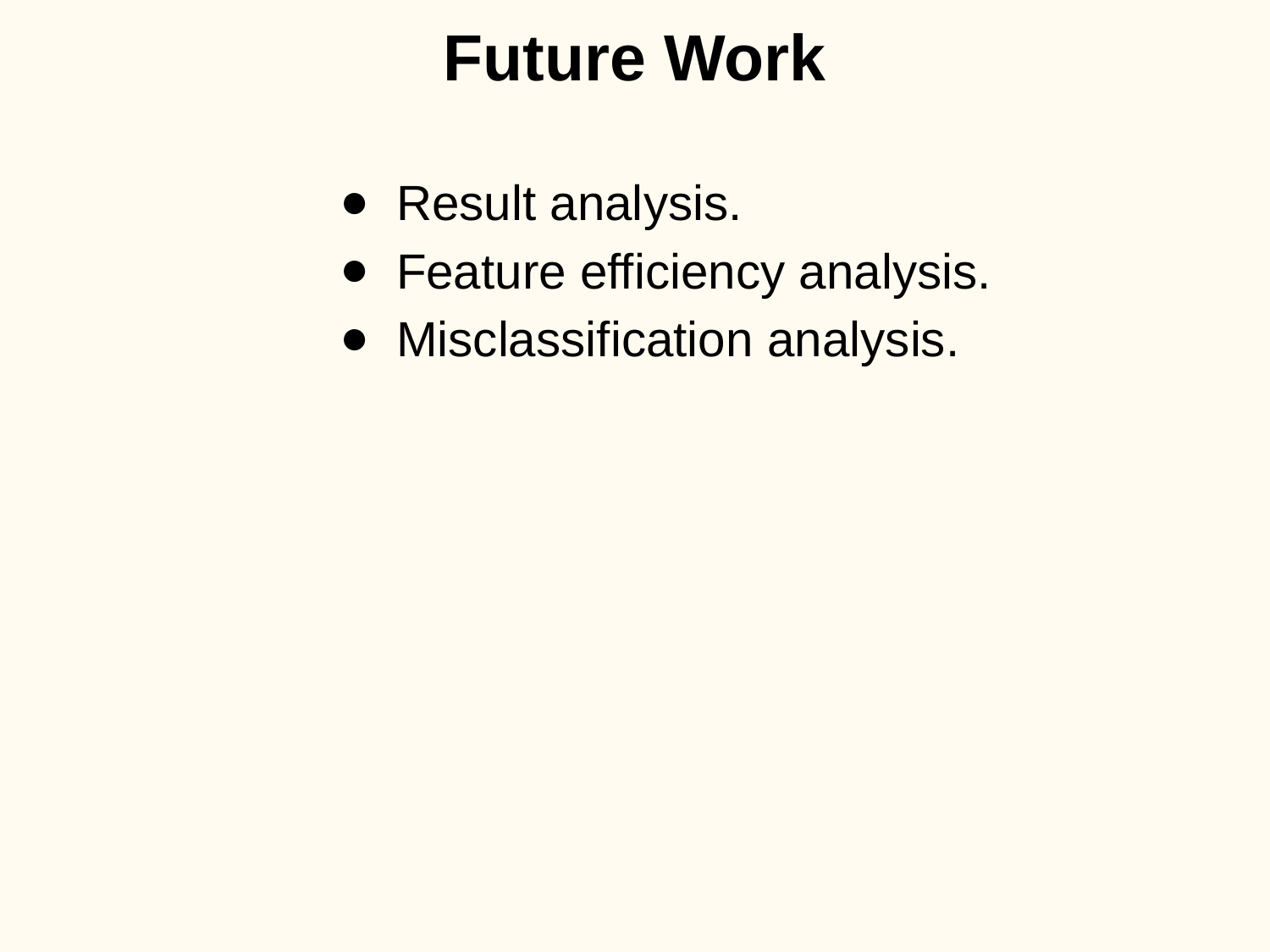

# Future Work
Result analysis.
Feature efficiency analysis.
Misclassification analysis.